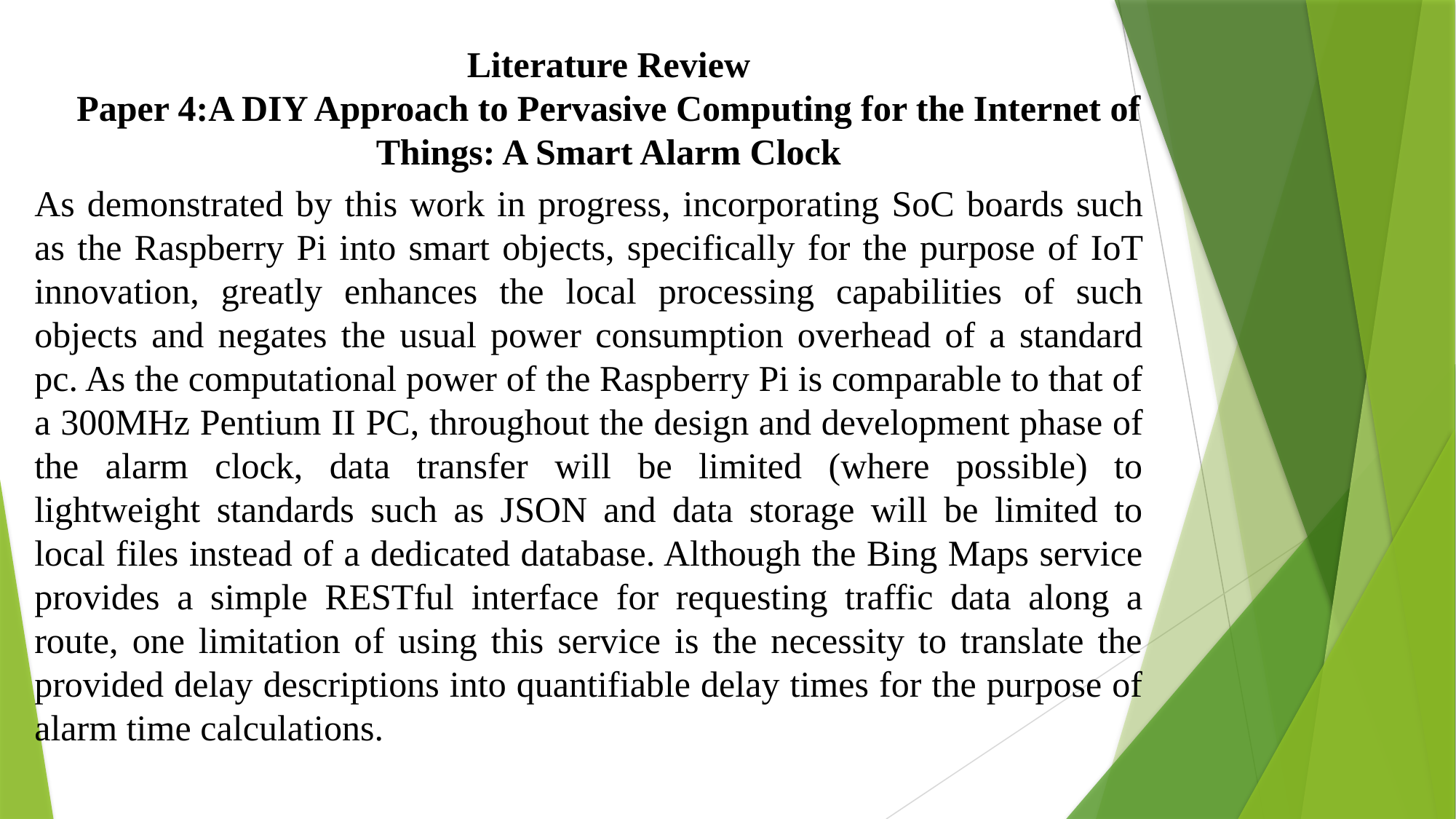

Literature Review
Paper 4:A DIY Approach to Pervasive Computing for the Internet of Things: A Smart Alarm Clock
As demonstrated by this work in progress, incorporating SoC boards such as the Raspberry Pi into smart objects, specifically for the purpose of IoT innovation, greatly enhances the local processing capabilities of such objects and negates the usual power consumption overhead of a standard pc. As the computational power of the Raspberry Pi is comparable to that of a 300MHz Pentium II PC, throughout the design and development phase of the alarm clock, data transfer will be limited (where possible) to lightweight standards such as JSON and data storage will be limited to local files instead of a dedicated database. Although the Bing Maps service provides a simple RESTful interface for requesting traffic data along a route, one limitation of using this service is the necessity to translate the provided delay descriptions into quantifiable delay times for the purpose of alarm time calculations.